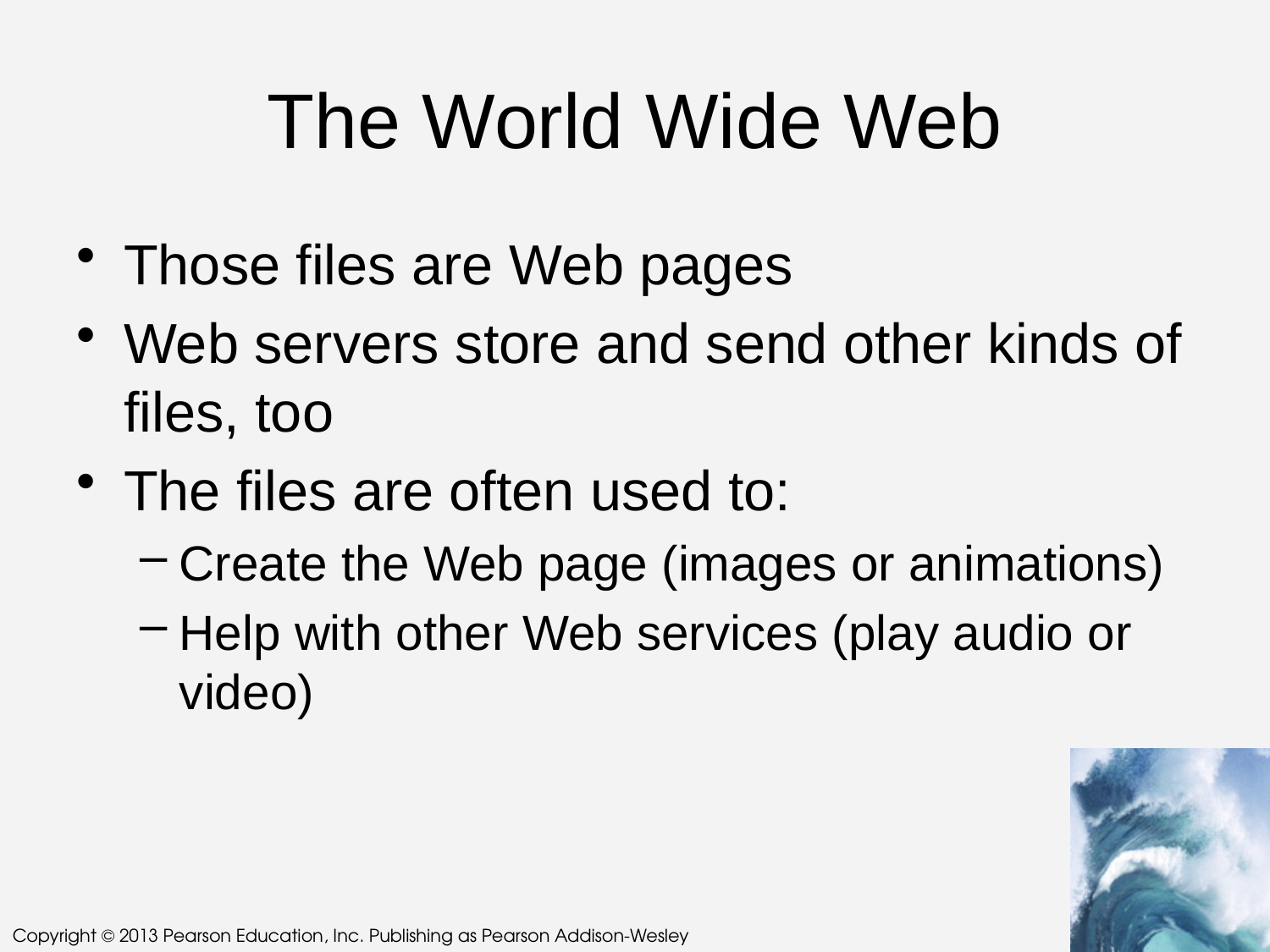

# The World Wide Web
Those files are Web pages
Web servers store and send other kinds of files, too
The files are often used to:
Create the Web page (images or animations)
Help with other Web services (play audio or video)